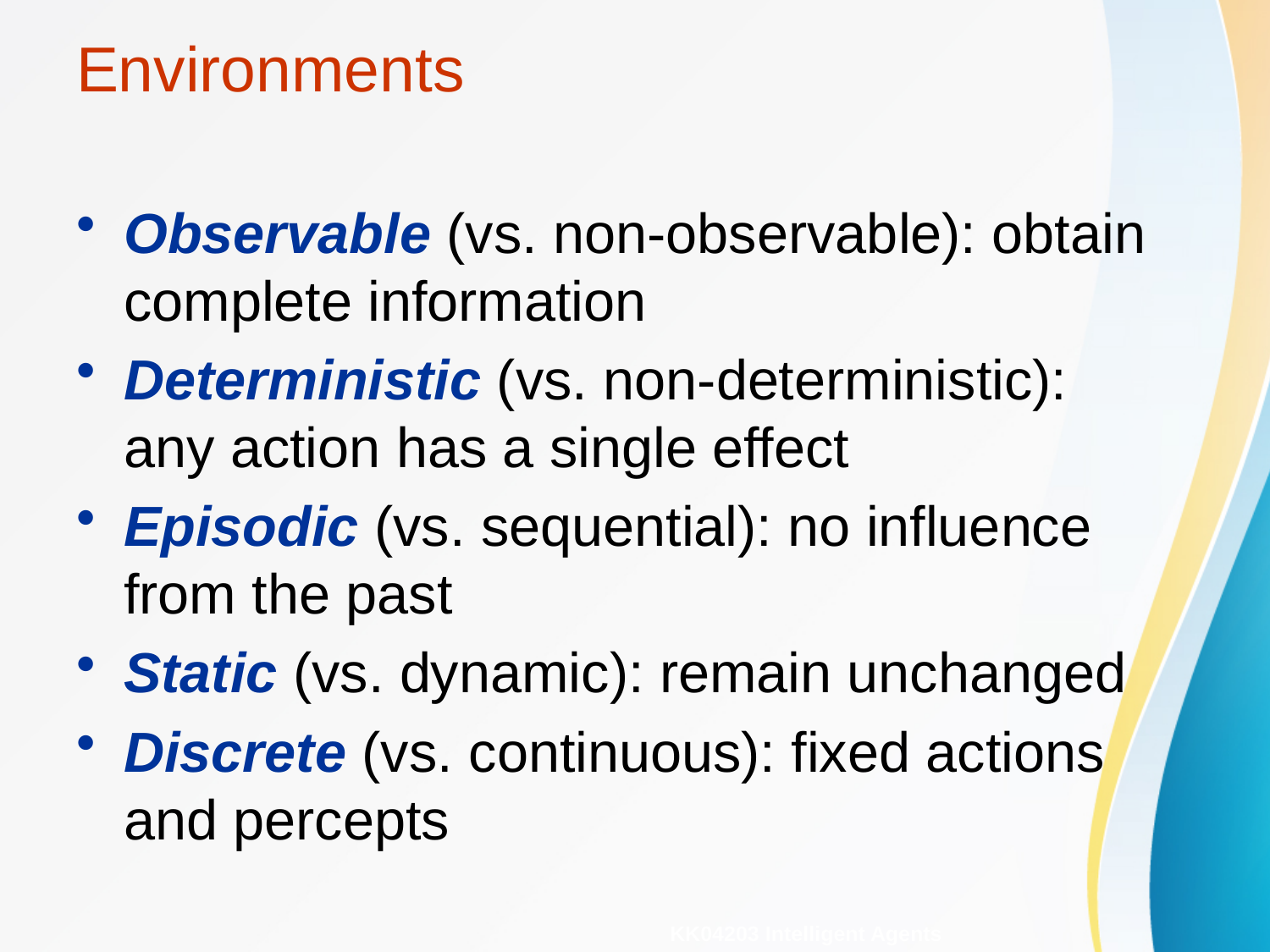

# Environments
Observable (vs. non-observable): obtain complete information
Deterministic (vs. non-deterministic): any action has a single effect
Episodic (vs. sequential): no influence from the past
Static (vs. dynamic): remain unchanged
Discrete (vs. continuous): fixed actions and percepts

KK04203 Intelligent Agents